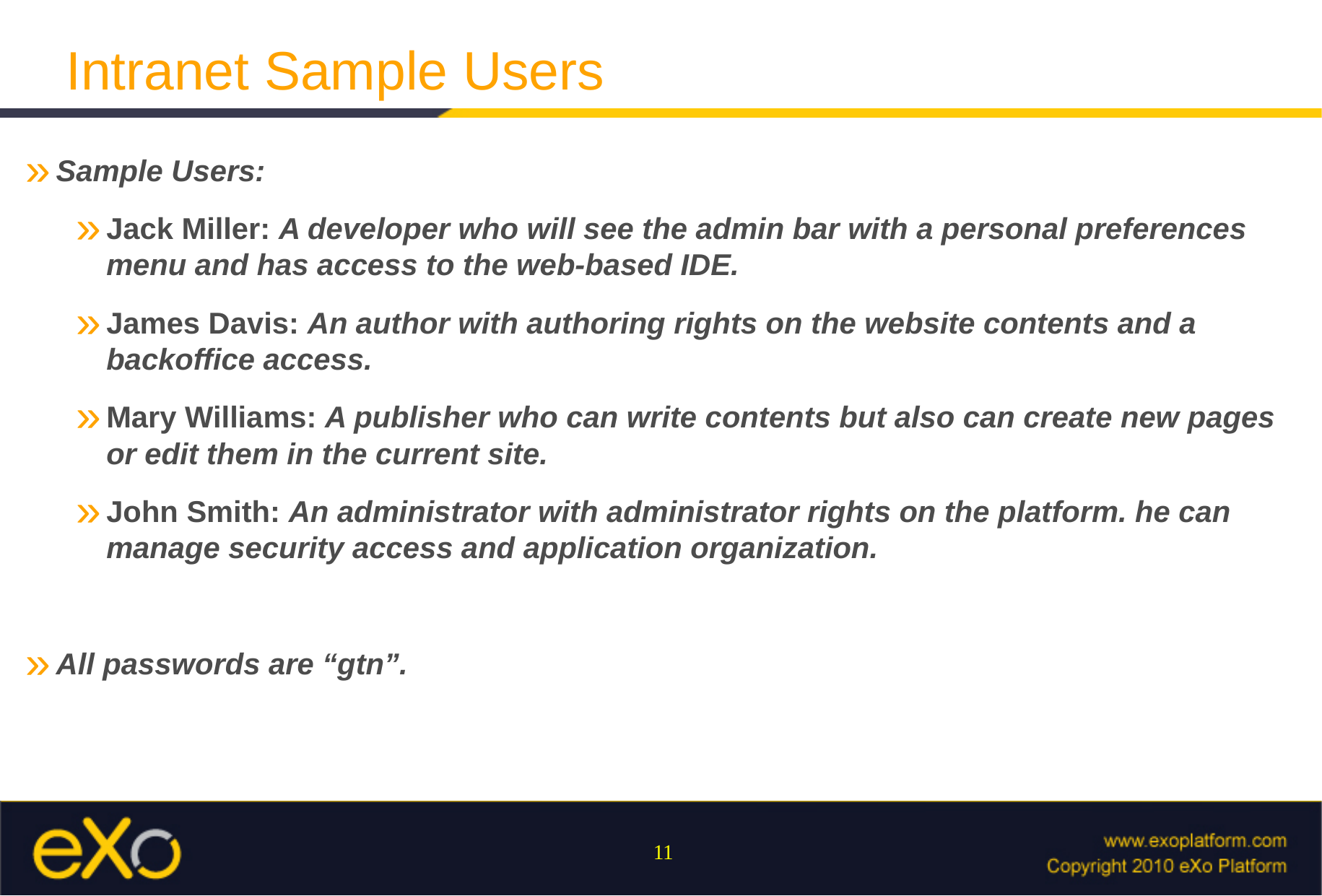

Intranet Sample Users
Sample Users:
Jack Miller: A developer who will see the admin bar with a personal preferences menu and has access to the web-based IDE.
James Davis: An author with authoring rights on the website contents and a backoffice access.
Mary Williams: A publisher who can write contents but also can create new pages or edit them in the current site.
John Smith: An administrator with administrator rights on the platform. he can manage security access and application organization.

All passwords are “gtn”.